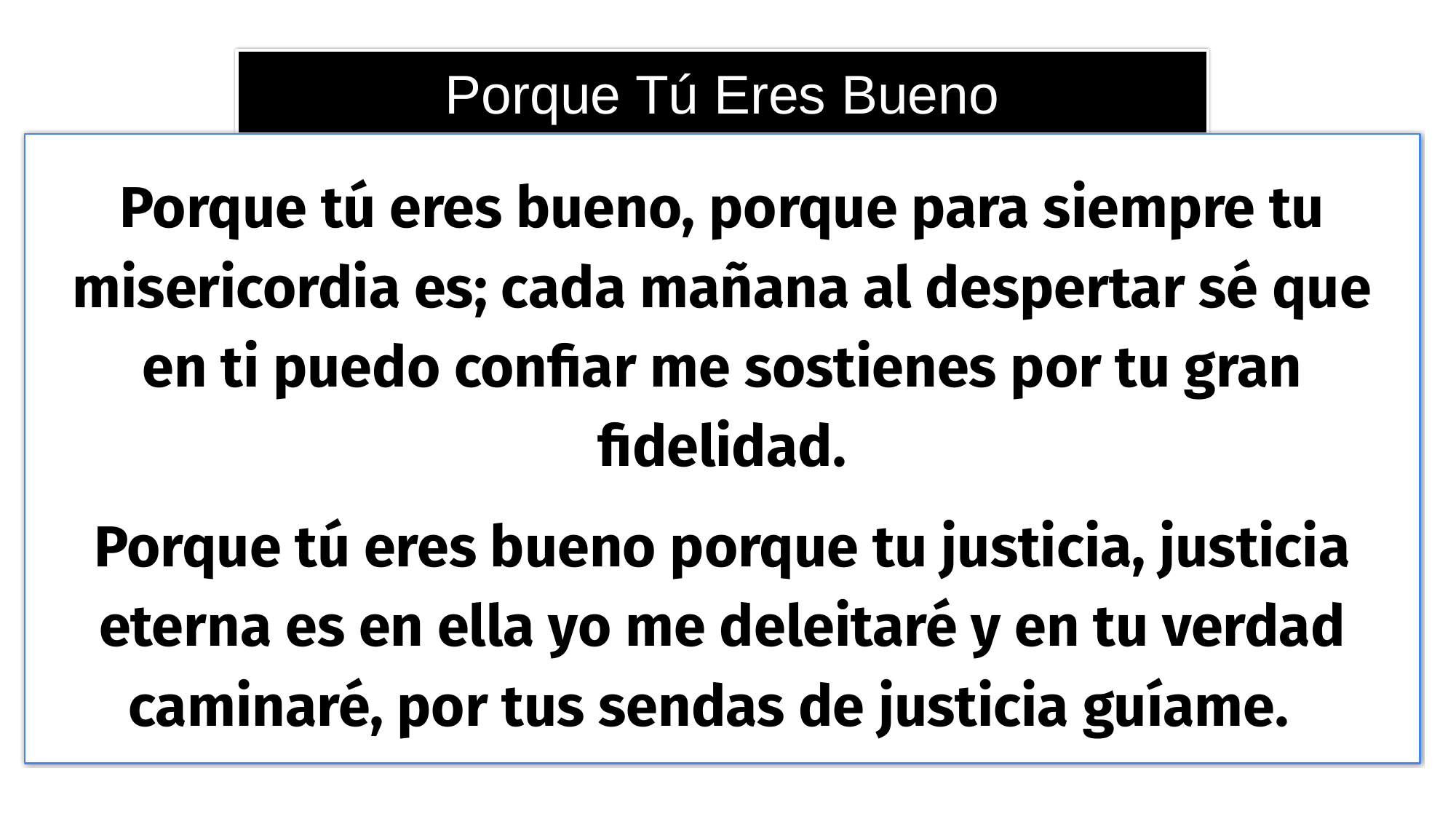

# Porque Tú Eres Bueno
Porque tú eres bueno, porque para siempre tu misericordia es; cada mañana al despertar sé que en ti puedo confiar me sostienes por tu gran fidelidad.
Porque tú eres bueno porque tu justicia, justicia eterna es en ella yo me deleitaré y en tu verdad caminaré, por tus sendas de justicia guíame.